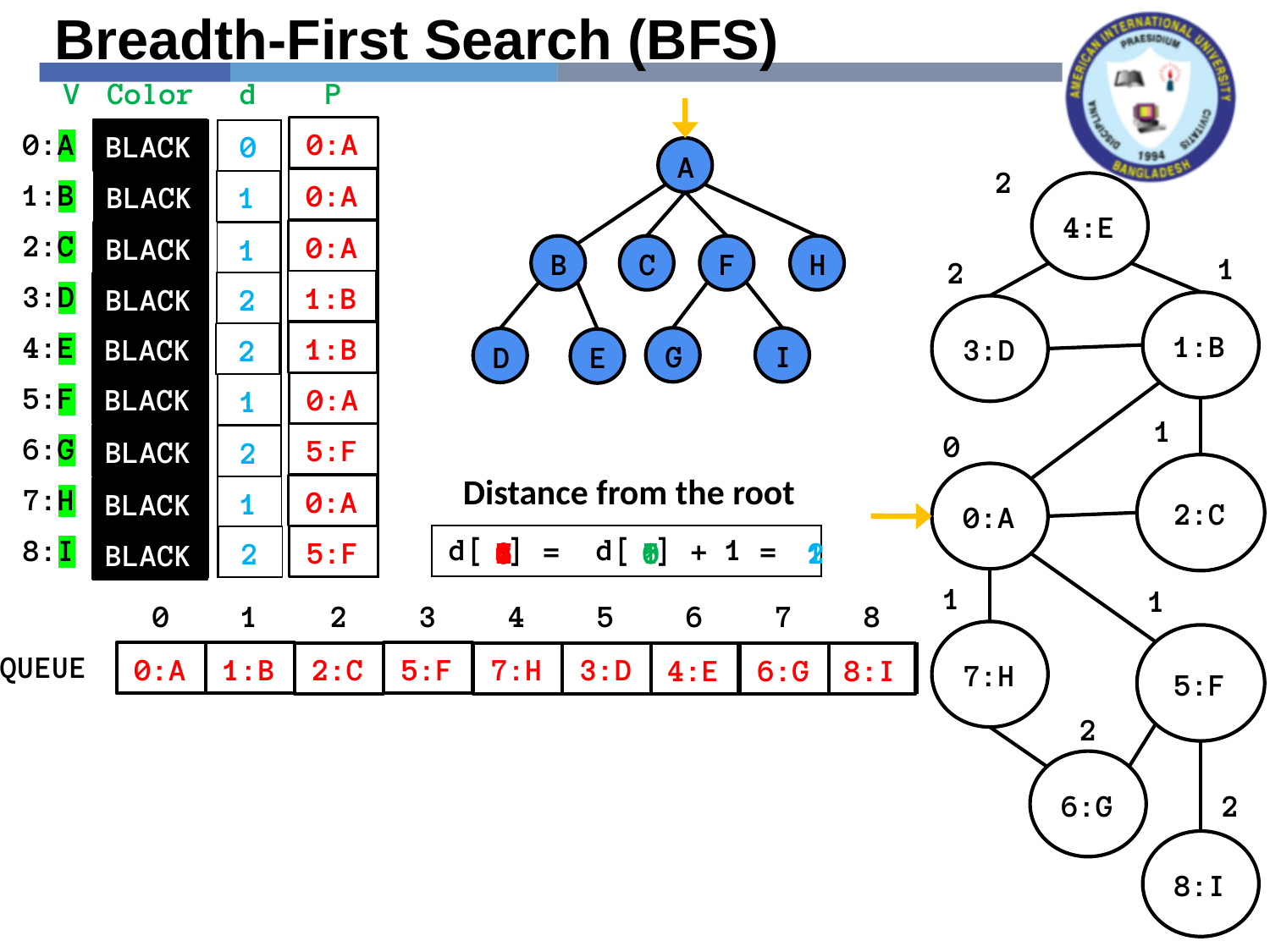

Breadth-First Search (BFS)
| V | Color |  | d |  | P |
| --- | --- | --- | --- | --- | --- |
| 0:A |  |  |  |  |  |
| 1:B |  |  |  |  |  |
| 2:C |  |  |  |  |  |
| 3:D |  |  |  |  |  |
| 4:E |  |  |  |  |  |
| 5:F |  |  |  |  |  |
| 6:G |  |  |  |  |  |
| 7:H |  |  |  |  |  |
| 8:I |  |  |  |  |  |
0:A
BLACK
0
WHITE
GREY
A
2
0:A
BLACK
1
WHITE
GREY
4:E
0:A
GREY
BLACK
1
WHITE
B
C
F
H
1
2
1:B
2
WHITE
BLACK
GREY
1:B
3:D
1:B
BLACK
GREY
2
WHITE
G
I
D
E
0:A
BLACK
GREY
1
WHITE
1
5:F
GREY
BLACK
2
WHITE
0
2:C
Distance from the root
0:A
0:A
1
GREY
WHITE
BLACK
| d[ |  | ] = | d[ |  | ] + 1 = |  |
| --- | --- | --- | --- | --- | --- | --- |
1
2
5
7
3
4
6
8
5
1
2
0
WHITE
1
5:F
2
BLACK
GREY
1
1
|  | 0 | 1 | 2 | 3 | 4 | 5 | 6 | 7 | 8 |
| --- | --- | --- | --- | --- | --- | --- | --- | --- | --- |
| QUEUE |  |  |  |  |  |  |  |  |  |
7:H
5:F
0:A
5:F
1:B
2:C
7:H
3:D
4:E
6:G
8:I
2
6:G
2
8:I